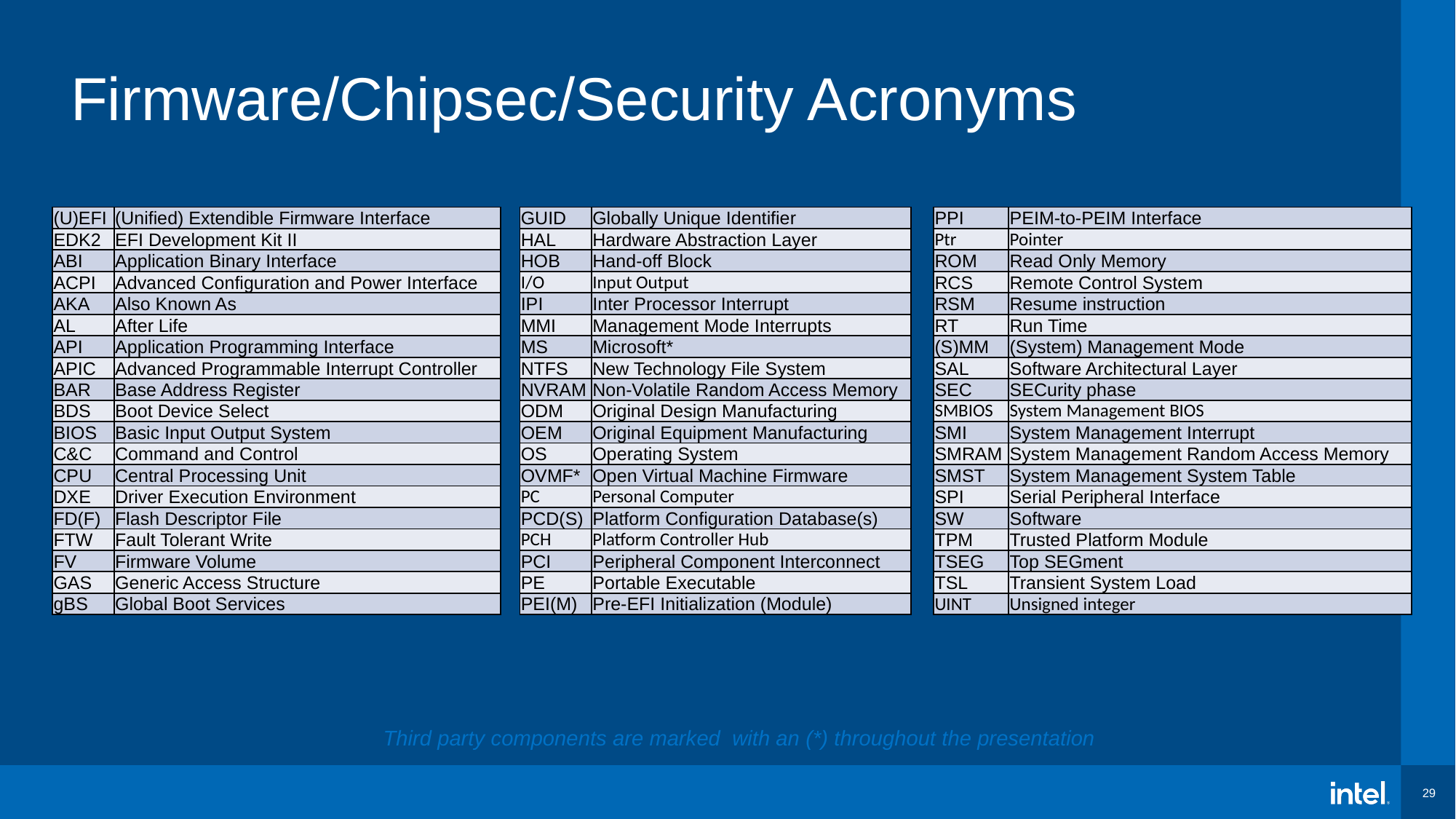

# Firmware/Chipsec/Security Acronyms
| (U)EFI | (Unified) Extendible Firmware Interface |  | GUID | Globally Unique Identifier |  | PPI | PEIM-to-PEIM Interface |
| --- | --- | --- | --- | --- | --- | --- | --- |
| EDK2 | EFI Development Kit II |  | HAL | Hardware Abstraction Layer |  | Ptr | Pointer |
| ABI | Application Binary Interface |  | HOB | Hand-off Block |  | ROM | Read Only Memory |
| ACPI | Advanced Configuration and Power Interface |  | I/O | Input Output |  | RCS | Remote Control System |
| AKA | Also Known As |  | IPI | Inter Processor Interrupt |  | RSM | Resume instruction |
| AL | After Life |  | MMI | Management Mode Interrupts |  | RT | Run Time |
| API | Application Programming Interface |  | MS | Microsoft\* |  | (S)MM | (System) Management Mode |
| APIC | Advanced Programmable Interrupt Controller |  | NTFS | New Technology File System |  | SAL | Software Architectural Layer |
| BAR | Base Address Register |  | NVRAM | Non-Volatile Random Access Memory |  | SEC | SECurity phase |
| BDS | Boot Device Select |  | ODM | Original Design Manufacturing |  | SMBIOS | System Management BIOS |
| BIOS | Basic Input Output System |  | OEM | Original Equipment Manufacturing |  | SMI | System Management Interrupt |
| C&C | Command and Control |  | OS | Operating System |  | SMRAM | System Management Random Access Memory |
| CPU | Central Processing Unit |  | OVMF\* | Open Virtual Machine Firmware |  | SMST | System Management System Table |
| DXE | Driver Execution Environment |  | PC | Personal Computer |  | SPI | Serial Peripheral Interface |
| FD(F) | Flash Descriptor File |  | PCD(S) | Platform Configuration Database(s) |  | SW | Software |
| FTW | Fault Tolerant Write |  | PCH | Platform Controller Hub |  | TPM | Trusted Platform Module |
| FV | Firmware Volume |  | PCI | Peripheral Component Interconnect |  | TSEG | Top SEGment |
| GAS | Generic Access Structure |  | PE | Portable Executable |  | TSL | Transient System Load |
| gBS | Global Boot Services |  | PEI(M) | Pre-EFI Initialization (Module) |  | UINT | Unsigned integer |
Third party components are marked  with an (*) throughout the presentation